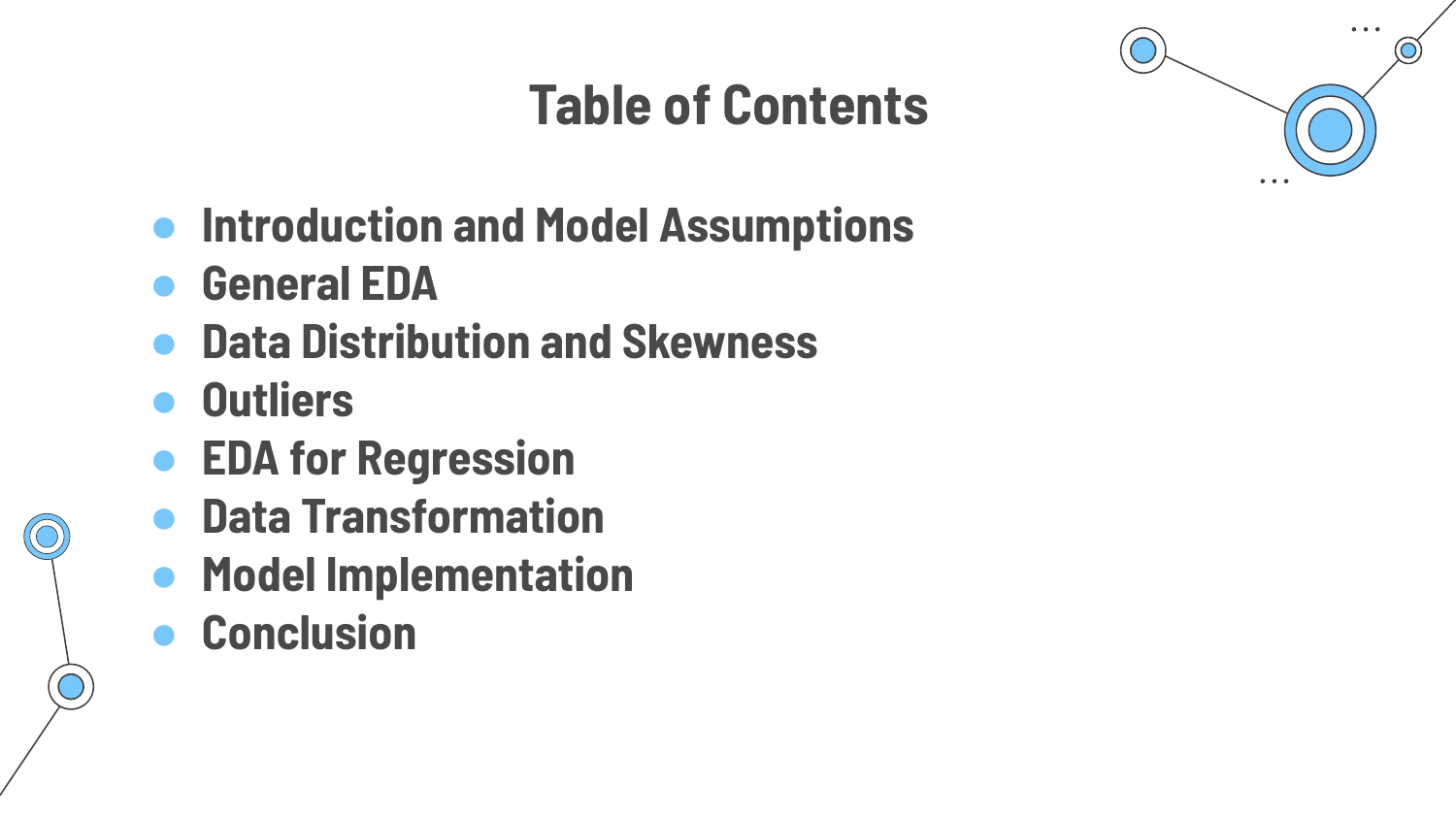

# Table of Contents
Introduction and Model Assumptions
General EDA
Data Distribution and Skewness
Outliers
EDA for Regression
Data Transformation
Model Implementation
Conclusion